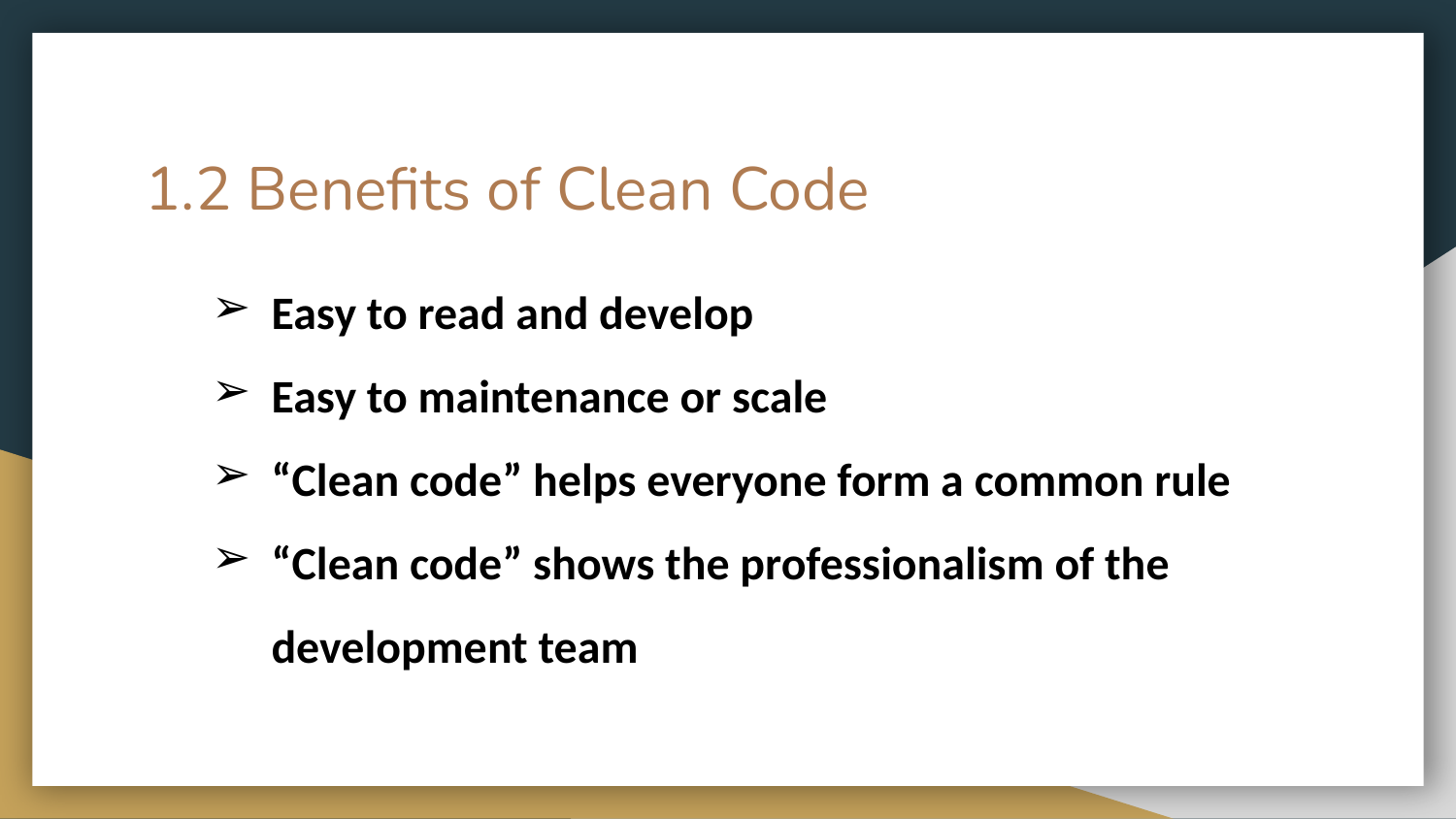

# 1.2 Benefits of Clean Code
Easy to read and develop
Easy to maintenance or scale
“Clean code” helps everyone form a common rule
“Clean code” shows the professionalism of the development team